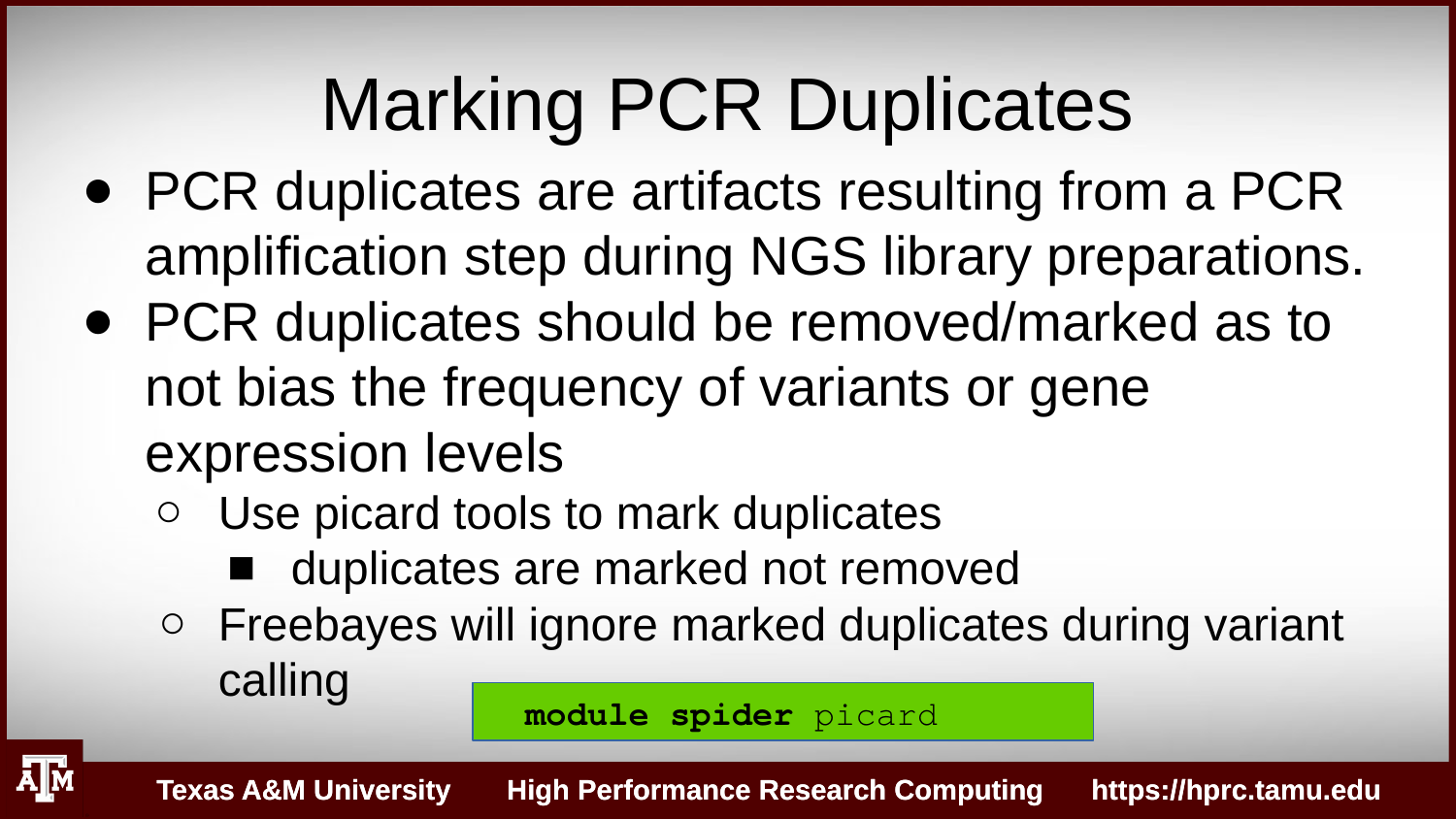

Marking PCR Duplicates
PCR duplicates are artifacts resulting from a PCR amplification step during NGS library preparations.
PCR duplicates should be removed/marked as to not bias the frequency of variants or gene expression levels
Use picard tools to mark duplicates
duplicates are marked not removed
Freebayes will ignore marked duplicates during variant calling
module spider picard